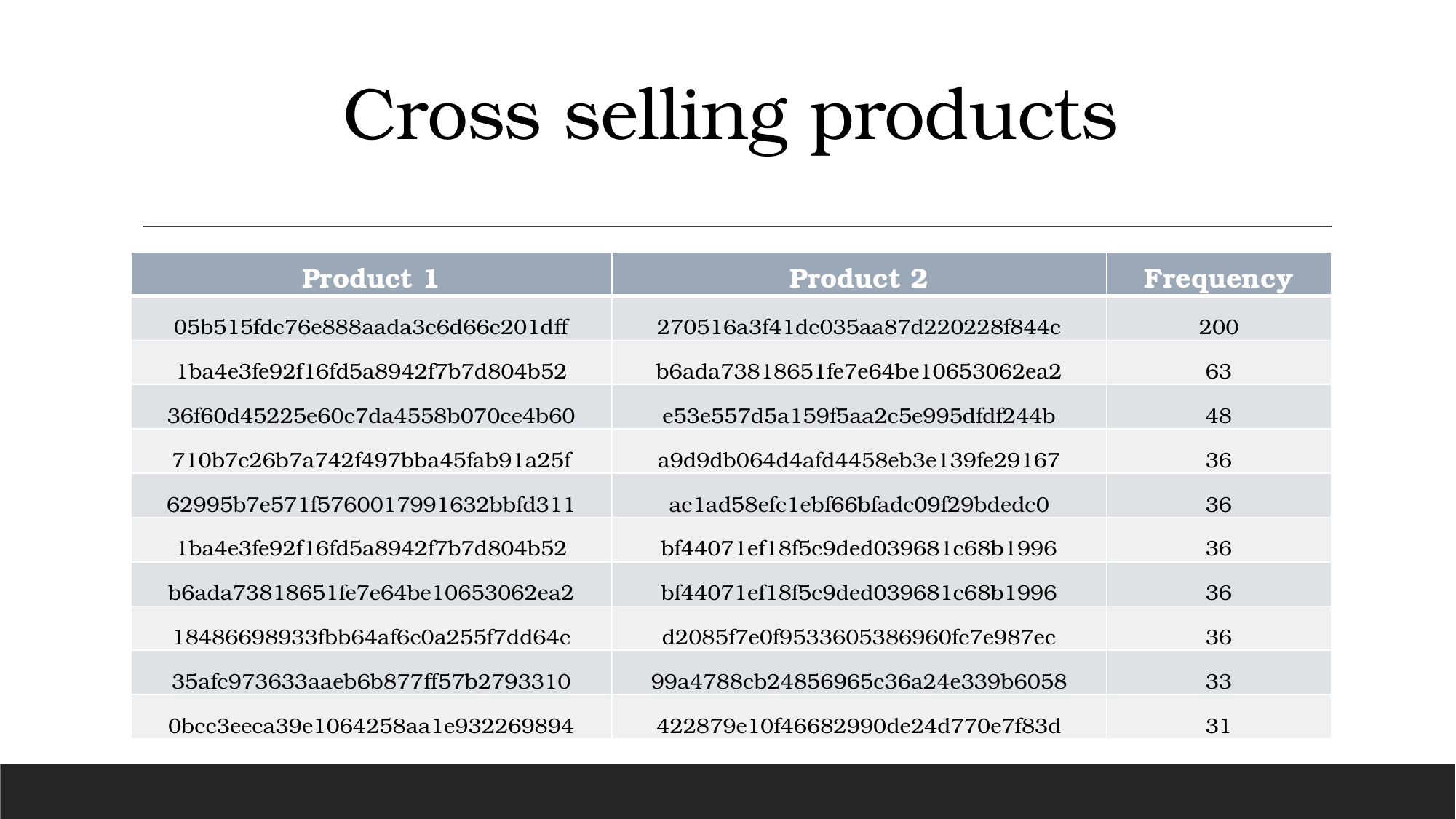

# Cross selling products
| Product 1 | Product 2 | Frequency |
| --- | --- | --- |
| 05b515fdc76e888aada3c6d66c201dff | 270516a3f41dc035aa87d220228f844c | 200 |
| 1ba4e3fe92f16fd5a8942f7b7d804b52 | b6ada73818651fe7e64be10653062ea2 | 63 |
| 36f60d45225e60c7da4558b070ce4b60 | e53e557d5a159f5aa2c5e995dfdf244b | 48 |
| 710b7c26b7a742f497bba45fab91a25f | a9d9db064d4afd4458eb3e139fe29167 | 36 |
| 62995b7e571f5760017991632bbfd311 | ac1ad58efc1ebf66bfadc09f29bdedc0 | 36 |
| 1ba4e3fe92f16fd5a8942f7b7d804b52 | bf44071ef18f5c9ded039681c68b1996 | 36 |
| b6ada73818651fe7e64be10653062ea2 | bf44071ef18f5c9ded039681c68b1996 | 36 |
| 18486698933fbb64af6c0a255f7dd64c | d2085f7e0f9533605386960fc7e987ec | 36 |
| 35afc973633aaeb6b877ff57b2793310 | 99a4788cb24856965c36a24e339b6058 | 33 |
| 0bcc3eeca39e1064258aa1e932269894 | 422879e10f46682990de24d770e7f83d | 31 |